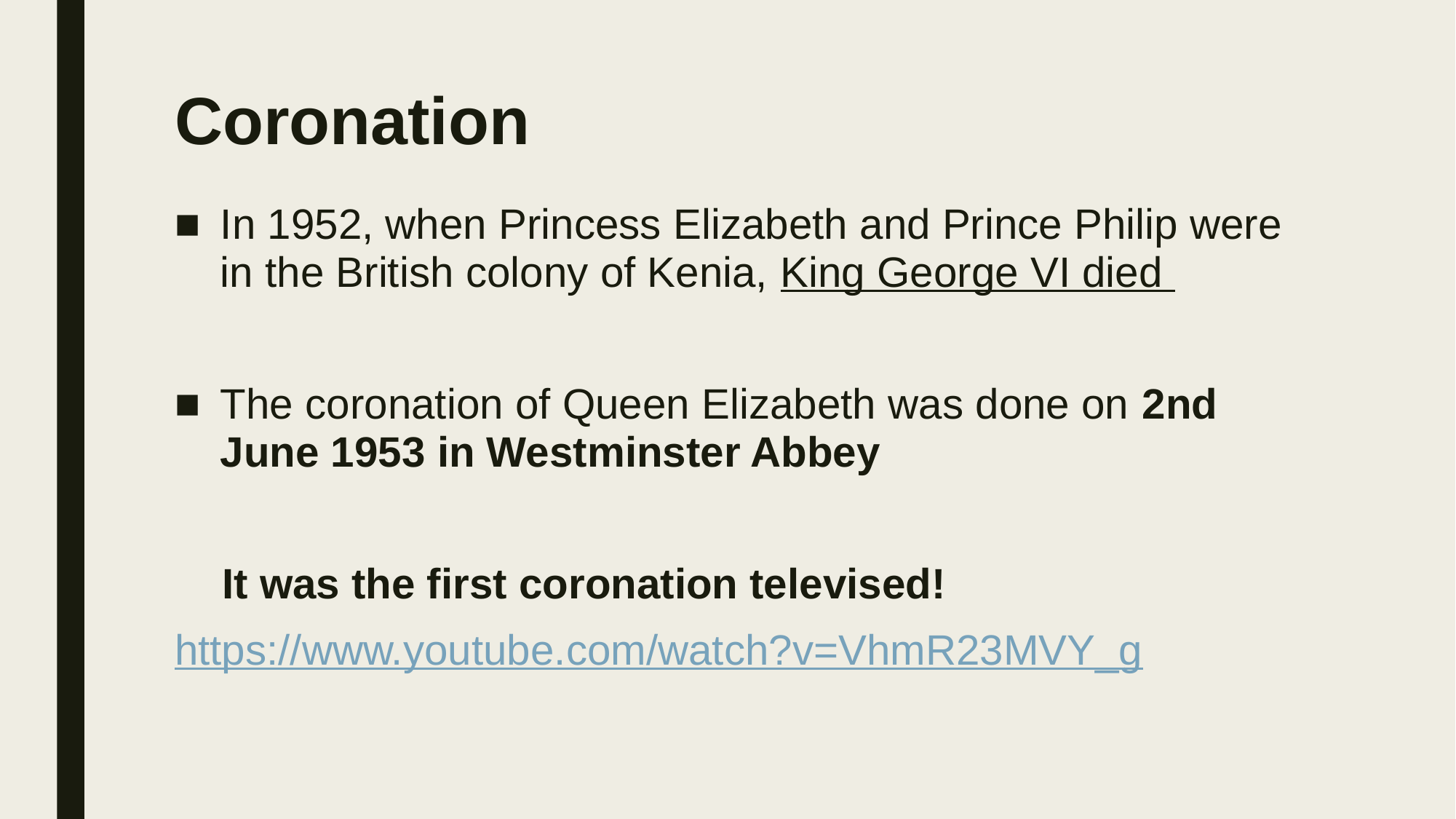

# Coronation
In 1952, when Princess Elizabeth and Prince Philip were in the British colony of Kenia, King George VI died

The coronation of Queen Elizabeth was done on 2nd June 1953 in Westminster Abbey

    It was the first coronation televised!
https://www.youtube.com/watch?v=VhmR23MVY_g